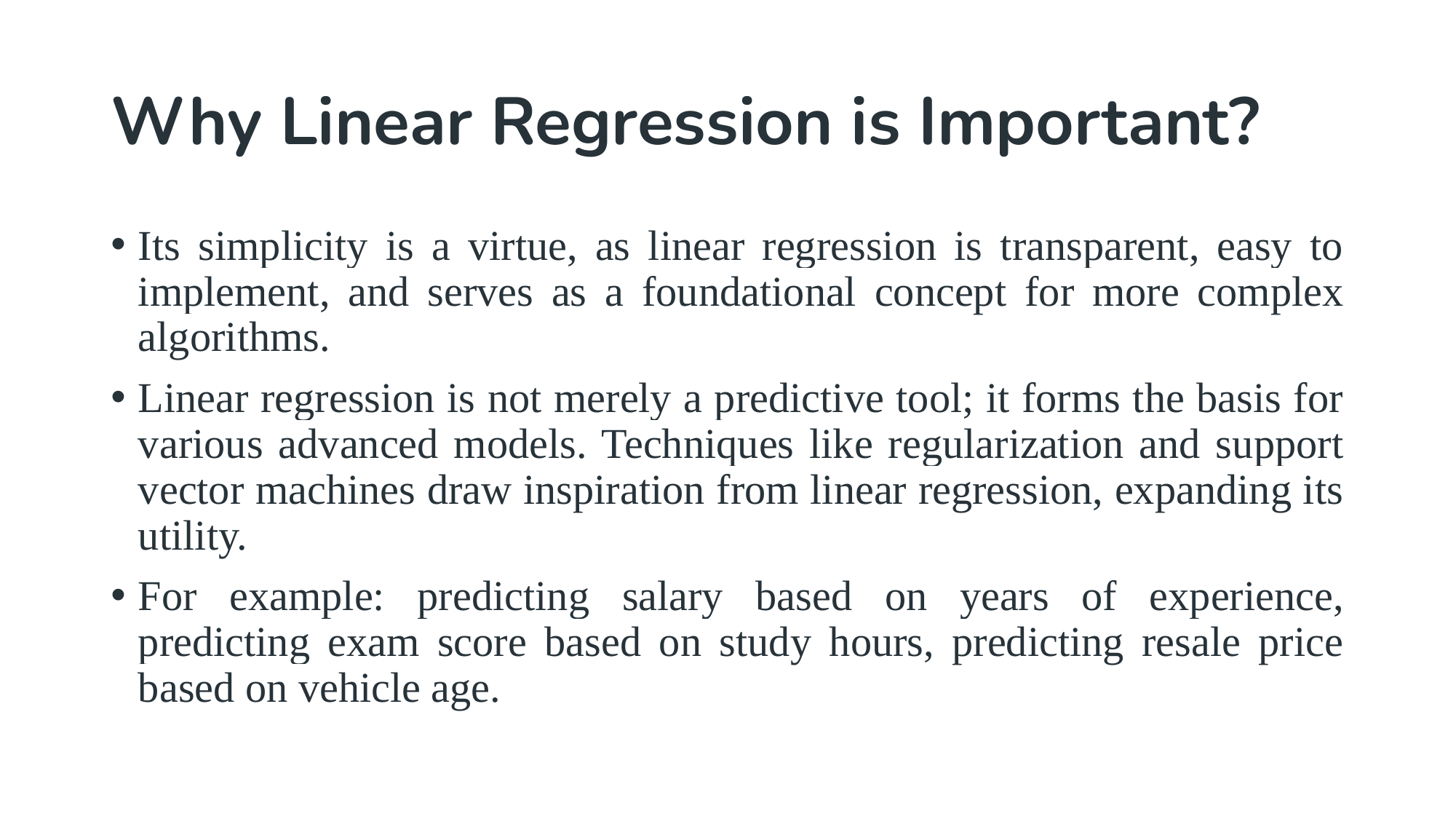

# Why Linear Regression is Important?
Its simplicity is a virtue, as linear regression is transparent, easy to implement, and serves as a foundational concept for more complex algorithms.
Linear regression is not merely a predictive tool; it forms the basis for various advanced models. Techniques like regularization and support vector machines draw inspiration from linear regression, expanding its utility.
For example: predicting salary based on years of experience, predicting exam score based on study hours, predicting resale price based on vehicle age.